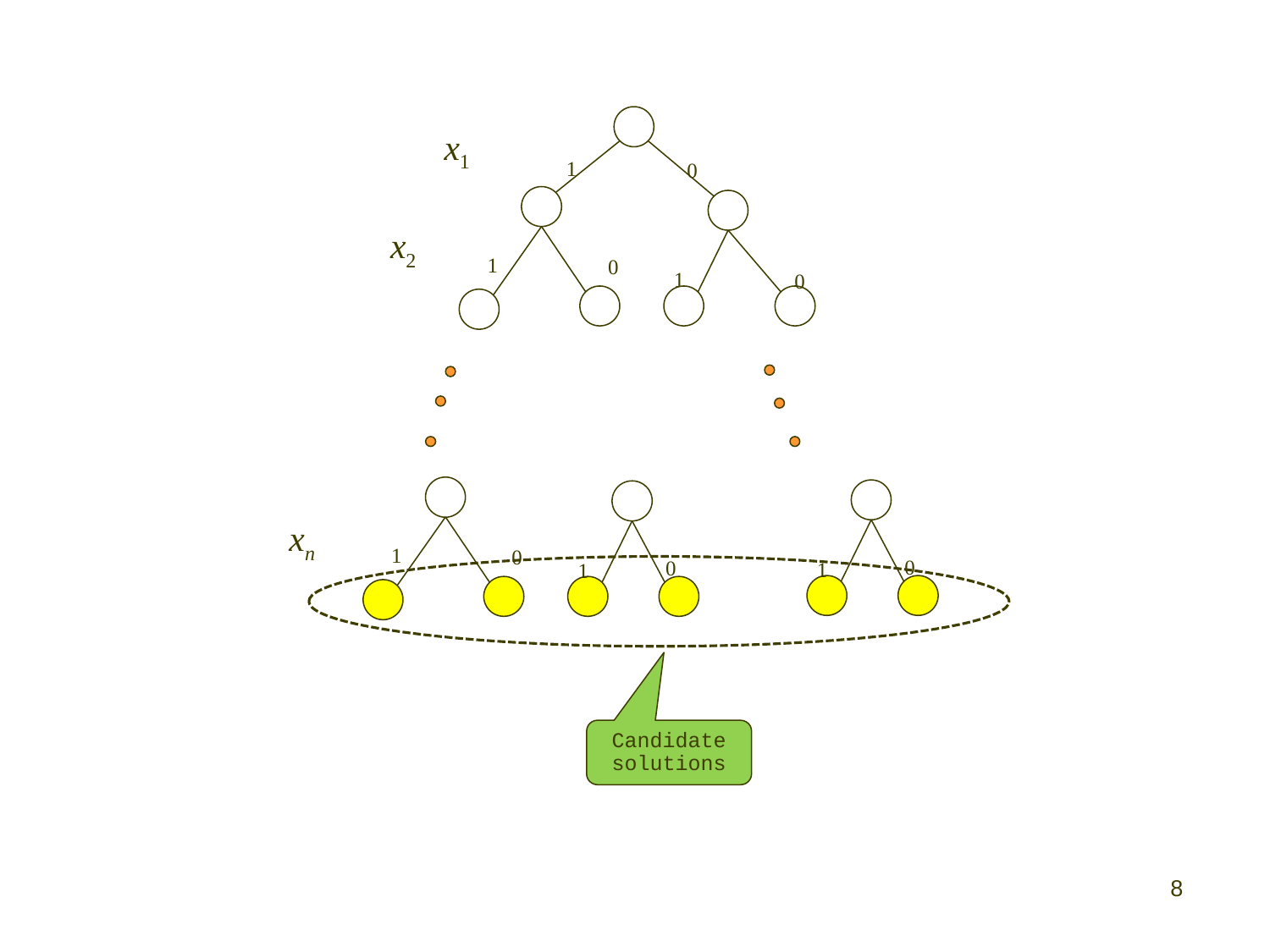

x1
1
0

x2
1
0
1
0

xn
1
0
0
0
1
1

Candidate solutions
8